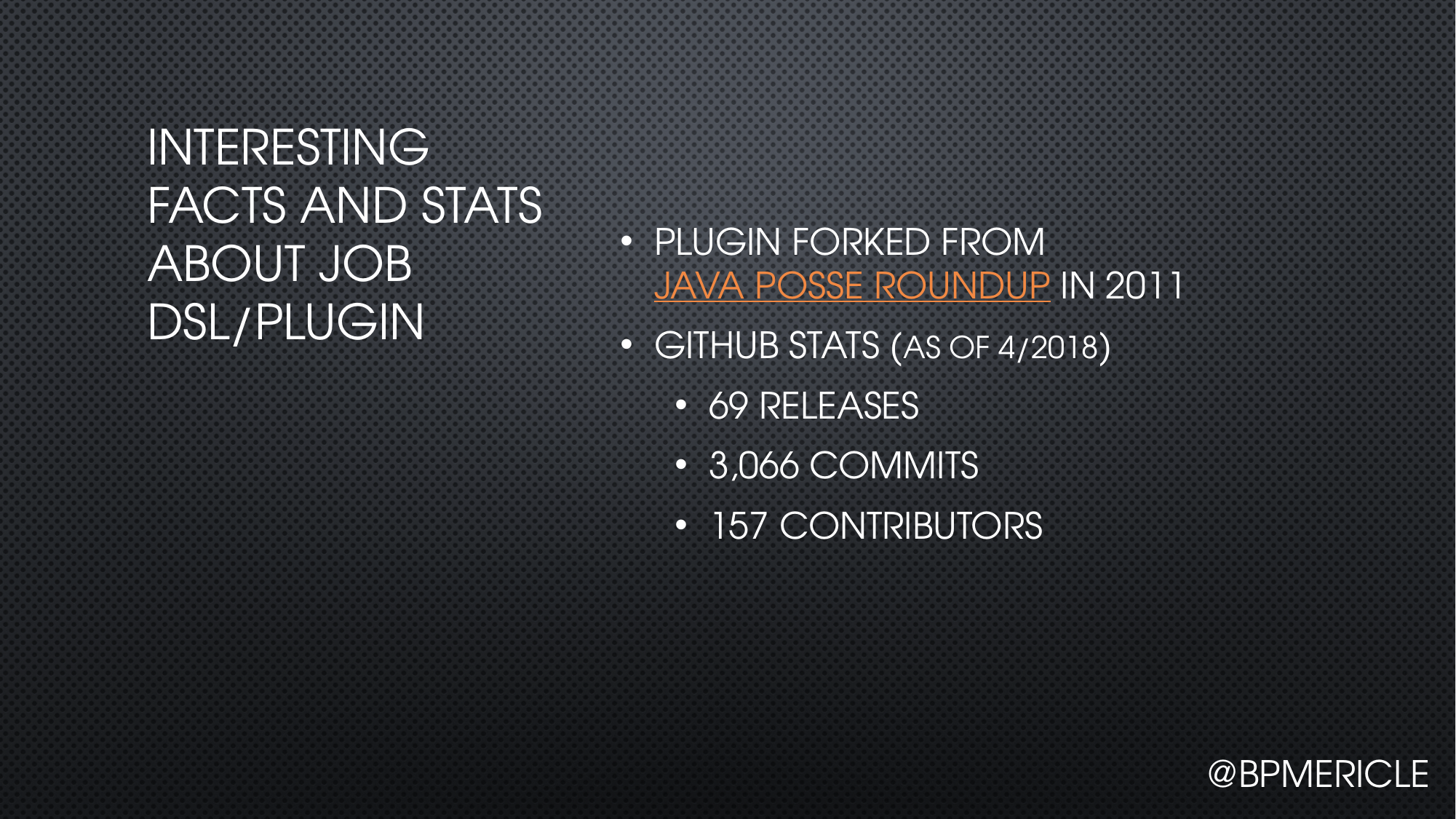

Plugin forked from Java Posse Roundup in 2011
Github Stats (as of 4/2018)
69 releases
3,066 commits
157 contributors
# Interesting facts and stats about Job DSL/Plugin
@bpmericle